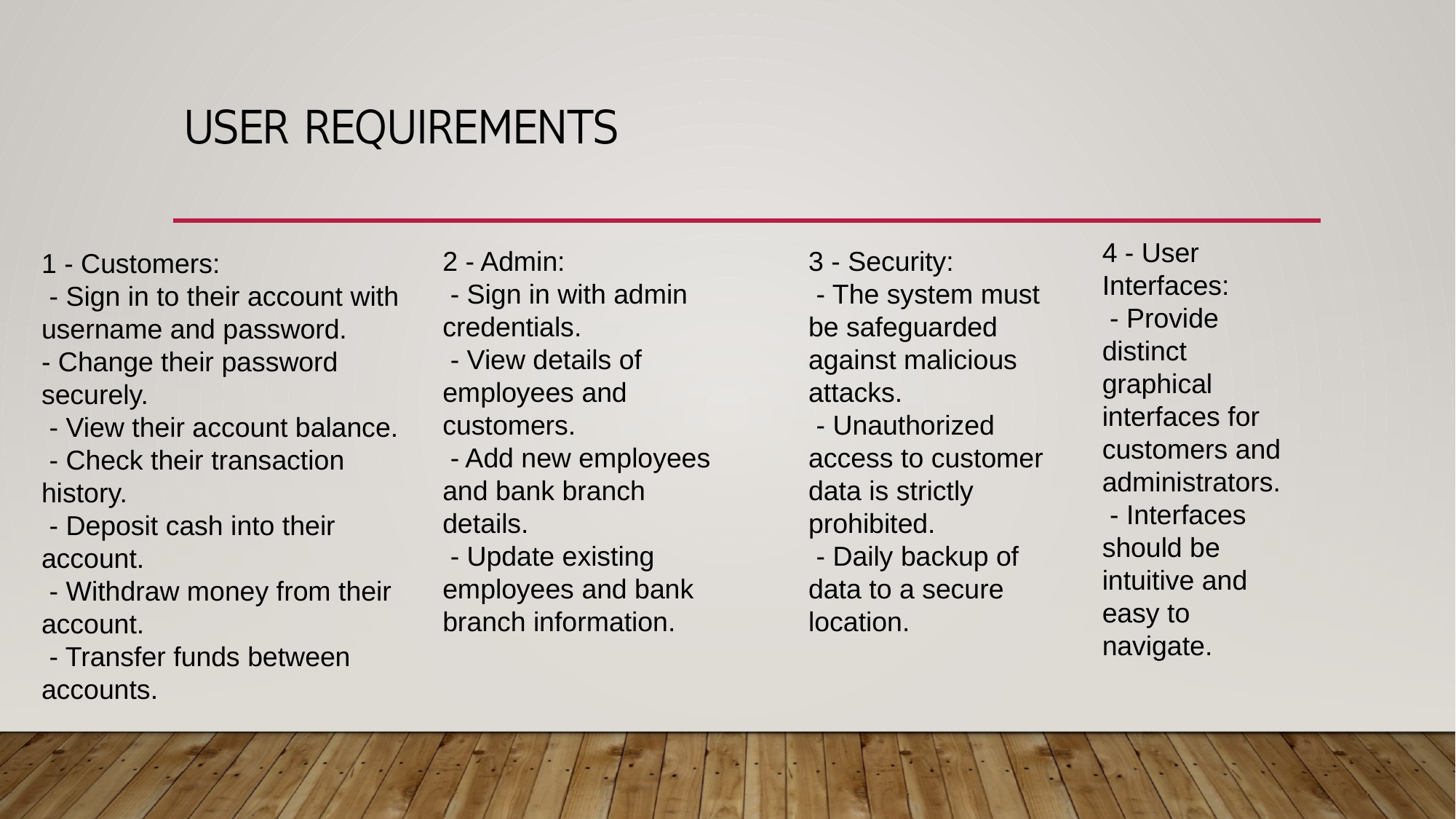

# User RequiremEnts
4 - User Interfaces:
 - Provide distinct graphical interfaces for customers and administrators.
 - Interfaces should be intuitive and easy to navigate.

2 - Admin:
 - Sign in with admin credentials.
 - View details of employees and customers.
 - Add new employees and bank branch details.
 - Update existing employees and bank branch information.

3 - Security:
 - The system must be safeguarded against malicious attacks.
 - Unauthorized access to customer data is strictly prohibited.
 - Daily backup of data to a secure location.

1 - Customers:
 - Sign in to their account with username and password.
- Change their password securely.
 - View their account balance.
 - Check their transaction history.
 - Deposit cash into their account.
 - Withdraw money from their account.
 - Transfer funds between accounts.